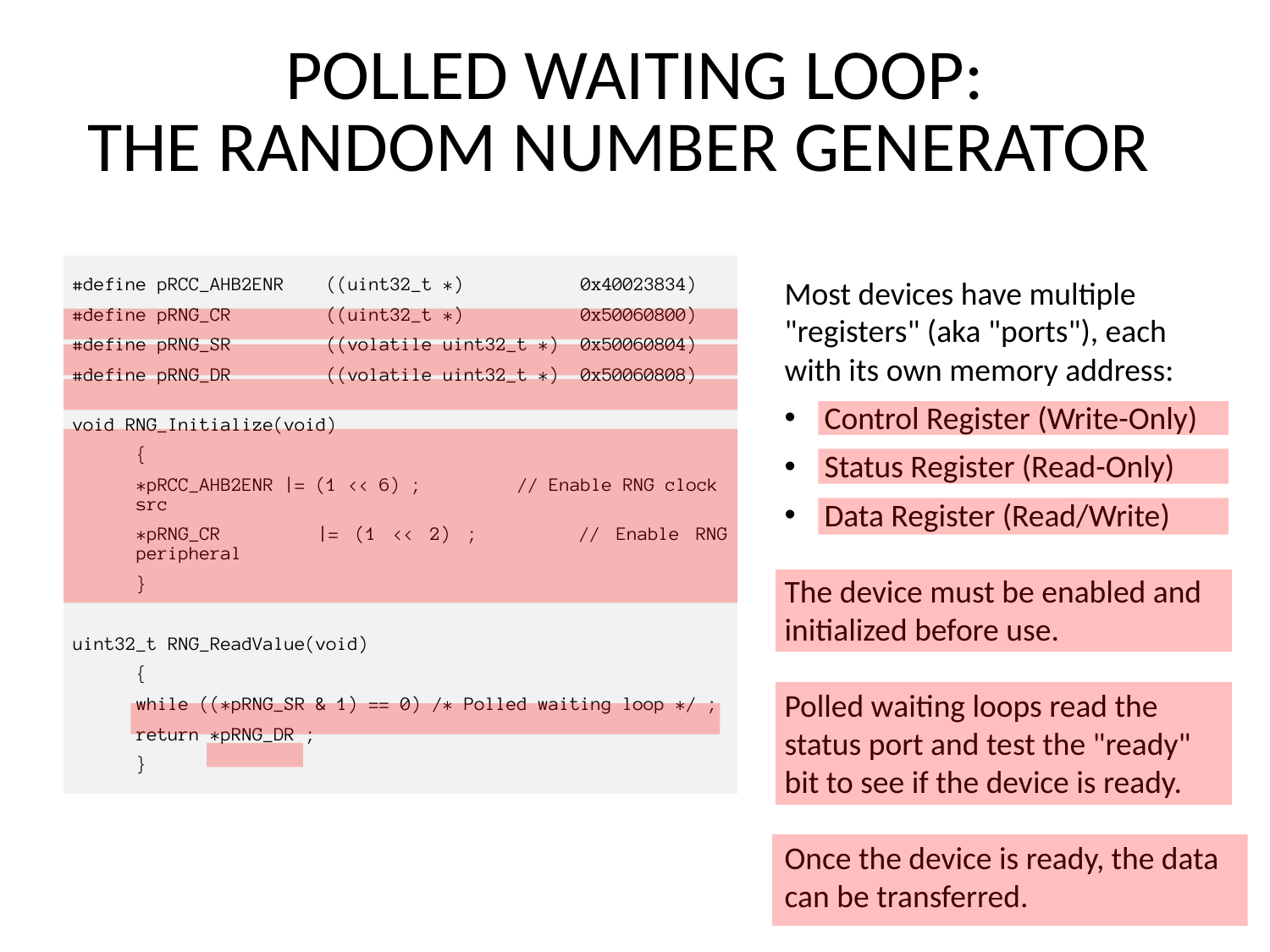

# POLLED WAITING LOOP: THE RANDOM NUMBER GENERATOR
| #define pRCC\_AHB2ENR ((uint32\_t \*) 0x40023834) #define pRNG\_CR ((uint32\_t \*) 0x50060800) #define pRNG\_SR ((volatile uint32\_t \*) 0x50060804) #define pRNG\_DR ((volatile uint32\_t \*) 0x50060808)   void RNG\_Initialize(void) { \*pRCC\_AHB2ENR |= (1 << 6) ; // Enable RNG clock src \*pRNG\_CR |= (1 << 2) ; // Enable RNG peripheral }   uint32\_t RNG\_ReadValue(void) { while ((\*pRNG\_SR & 1) == 0) /\* Polled waiting loop \*/ ; return \*pRNG\_DR ; } |
| --- |
Most devices have multiple "registers" (aka "ports"), each with its own memory address:
Control Register (Write-Only)
Status Register (Read-Only)
Data Register (Read/Write)

The device must be enabled and initialized before use.

Polled waiting loops read the status port and test the "ready" bit to see if the device is ready.

Once the device is ready, the data can be transferred.